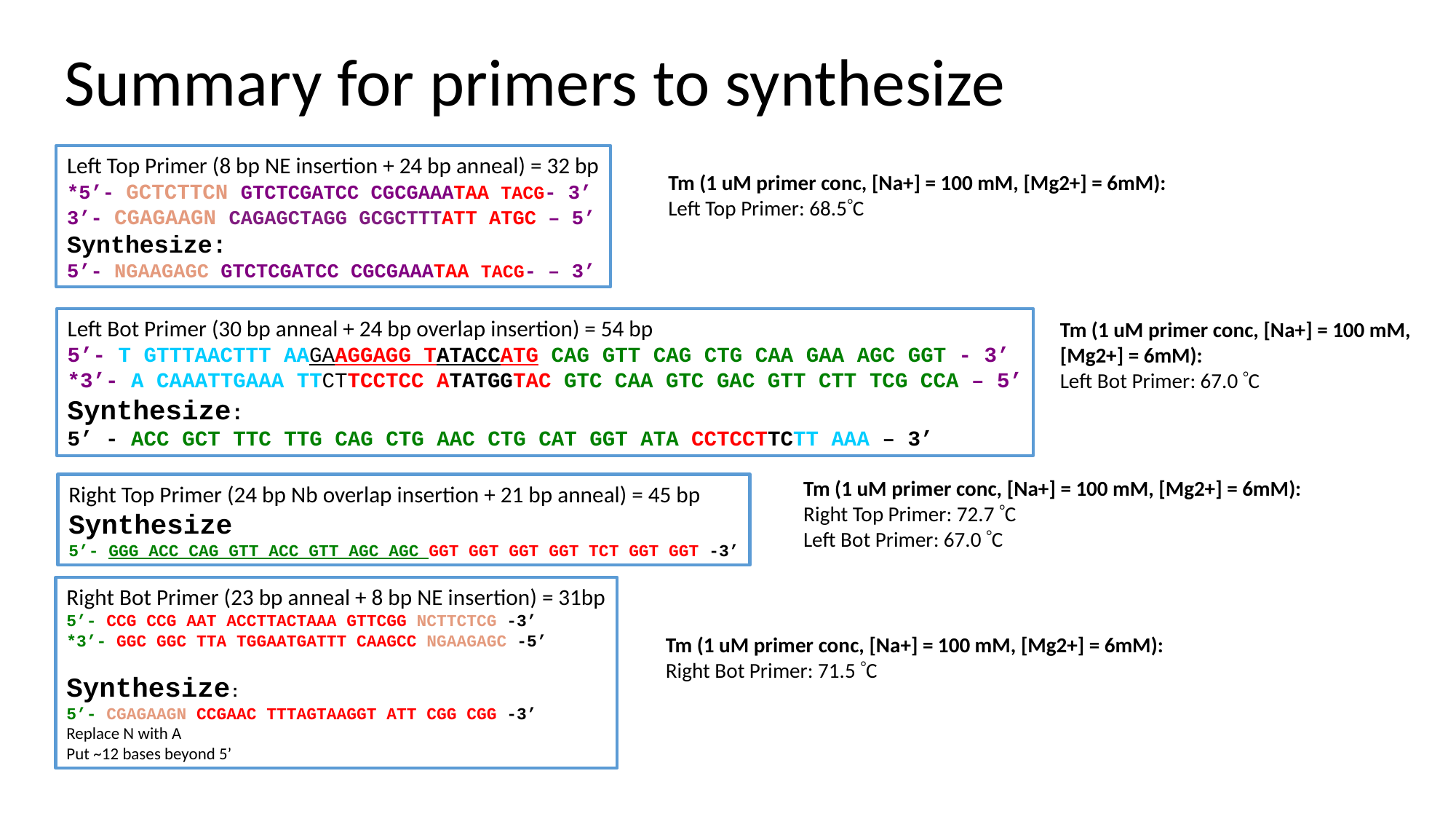

# Summary for primers to synthesize
Left Top Primer (8 bp NE insertion + 24 bp anneal) = 32 bp
*5’- GCTCTTCN GTCTCGATCC CGCGAAATAA TACG- 3’
3’- CGAGAAGN CAGAGCTAGG GCGCTTTATT ATGC – 5’
Synthesize:
5’- NGAAGAGC GTCTCGATCC CGCGAAATAA TACG- – 3’
Tm (1 uM primer conc, [Na+] = 100 mM, [Mg2+] = 6mM):
Left Top Primer: 68.5°C
Left Bot Primer (30 bp anneal + 24 bp overlap insertion) = 54 bp
5’- T GTTTAACTTT AAGAAGGAGG TATACCATG CAG GTT CAG CTG CAA GAA AGC GGT - 3’
*3’- A CAAATTGAAA TTCTTCCTCC ATATGGTAC GTC CAA GTC GAC GTT CTT TCG CCA – 5’
Synthesize:
5’ - ACC GCT TTC TTG CAG CTG AAC CTG CAT GGT ATA CCTCCTTCTT AAA – 3’
Tm (1 uM primer conc, [Na+] = 100 mM, [Mg2+] = 6mM):
Left Bot Primer: 67.0 °C
Tm (1 uM primer conc, [Na+] = 100 mM, [Mg2+] = 6mM):
Right Top Primer: 72.7 °C
Left Bot Primer: 67.0 °C
Right Top Primer (24 bp Nb overlap insertion + 21 bp anneal) = 45 bp
Synthesize
5’- GGG ACC CAG GTT ACC GTT AGC AGC GGT GGT GGT GGT TCT GGT GGT -3’
Right Bot Primer (23 bp anneal + 8 bp NE insertion) = 31bp
5’- CCG CCG AAT ACCTTACTAAA GTTCGG NCTTCTCG -3’
*3’- GGC GGC TTA TGGAATGATTT CAAGCC NGAAGAGC -5’

Synthesize:
5’- CGAGAAGN CCGAAC TTTAGTAAGGT ATT CGG CGG -3’
Replace N with A
Put ~12 bases beyond 5’
Tm (1 uM primer conc, [Na+] = 100 mM, [Mg2+] = 6mM):
Right Bot Primer: 71.5 °C